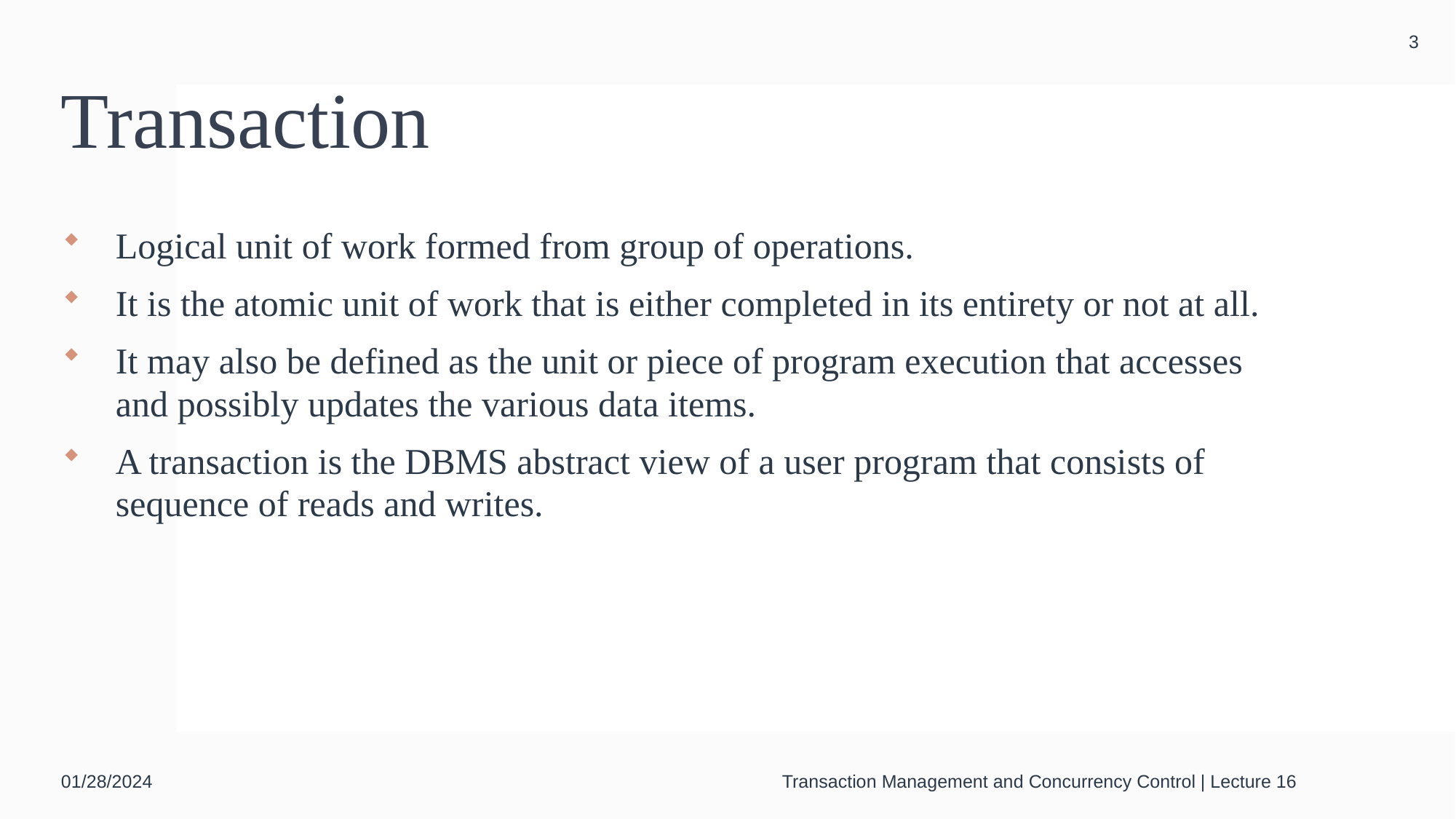

3
# Transaction
Logical unit of work formed from group of operations.
It is the atomic unit of work that is either completed in its entirety or not at all.
It may also be defined as the unit or piece of program execution that accesses and possibly updates the various data items.
A transaction is the DBMS abstract view of a user program that consists of sequence of reads and writes.
01/28/2024
Transaction Management and Concurrency Control | Lecture 16